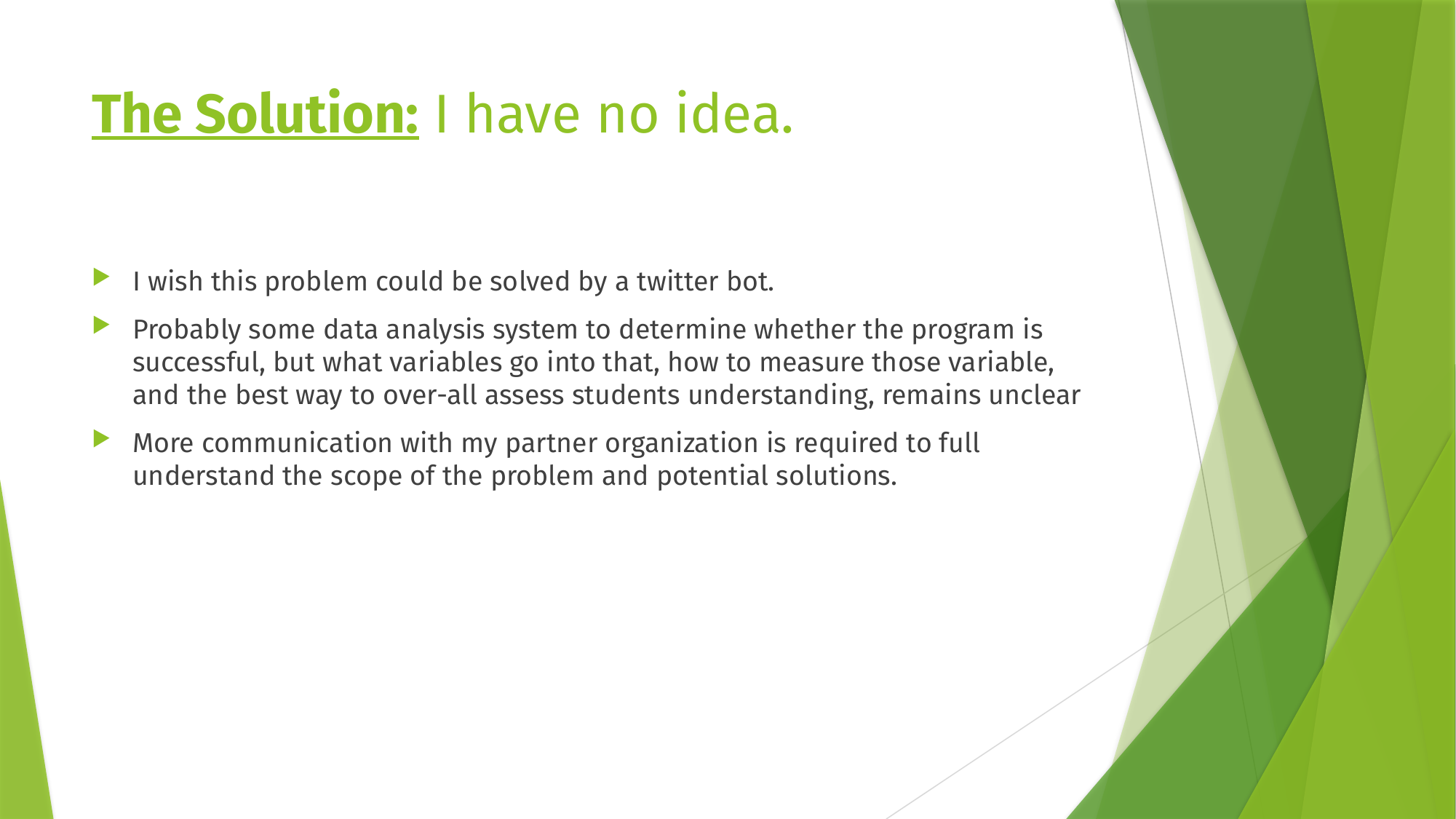

# The Solution: I have no idea.
I wish this problem could be solved by a twitter bot.
Probably some data analysis system to determine whether the program is successful, but what variables go into that, how to measure those variable, and the best way to over-all assess students understanding, remains unclear
More communication with my partner organization is required to full understand the scope of the problem and potential solutions.